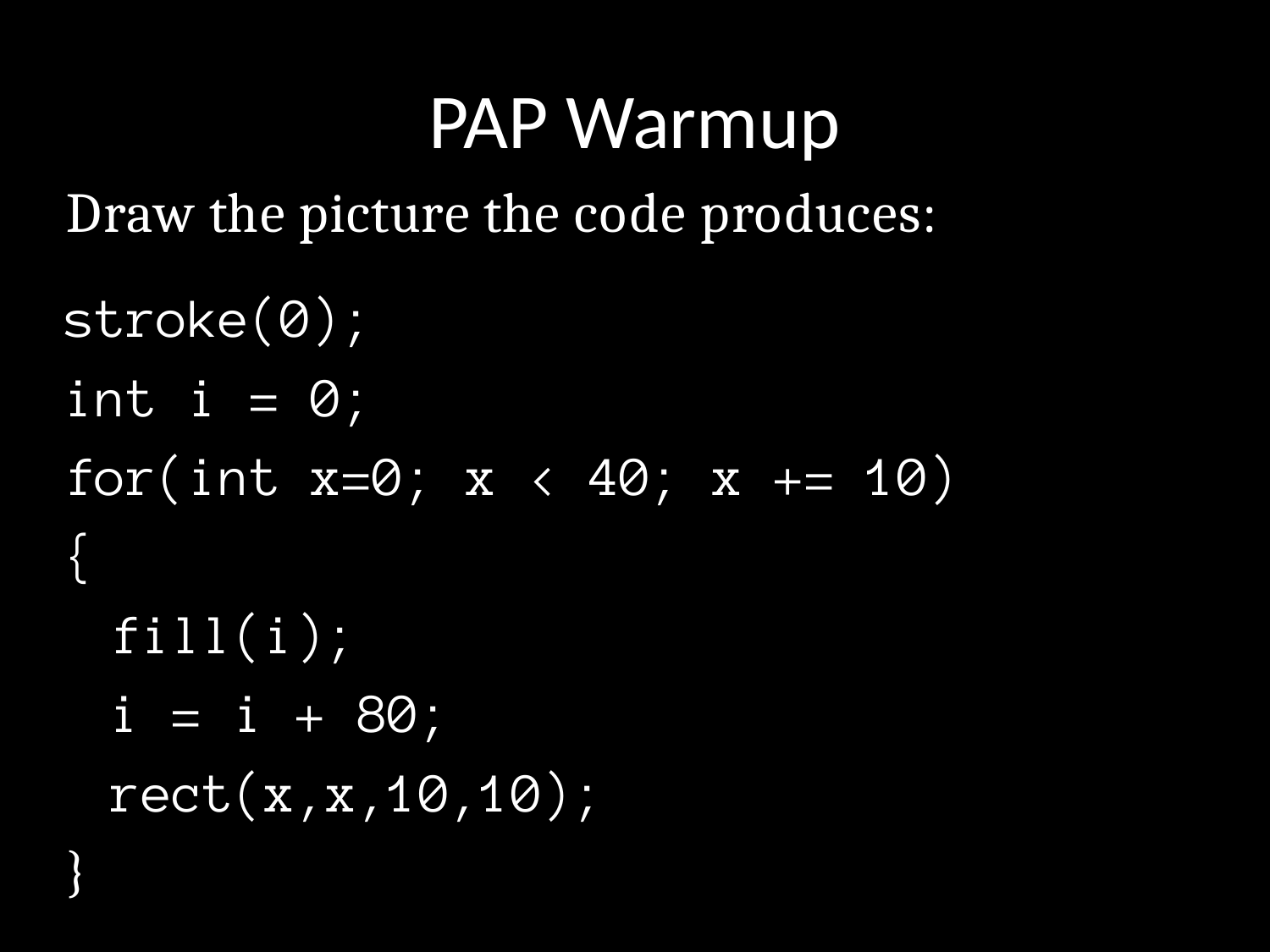

# PAP Warmup
Draw the picture the code produces:

stroke(0);
int i = 0;
for(int x=0; x < 40; x += 10)
{
	fill(i);
	i = i + 80;
	rect(x,x,10,10);
}